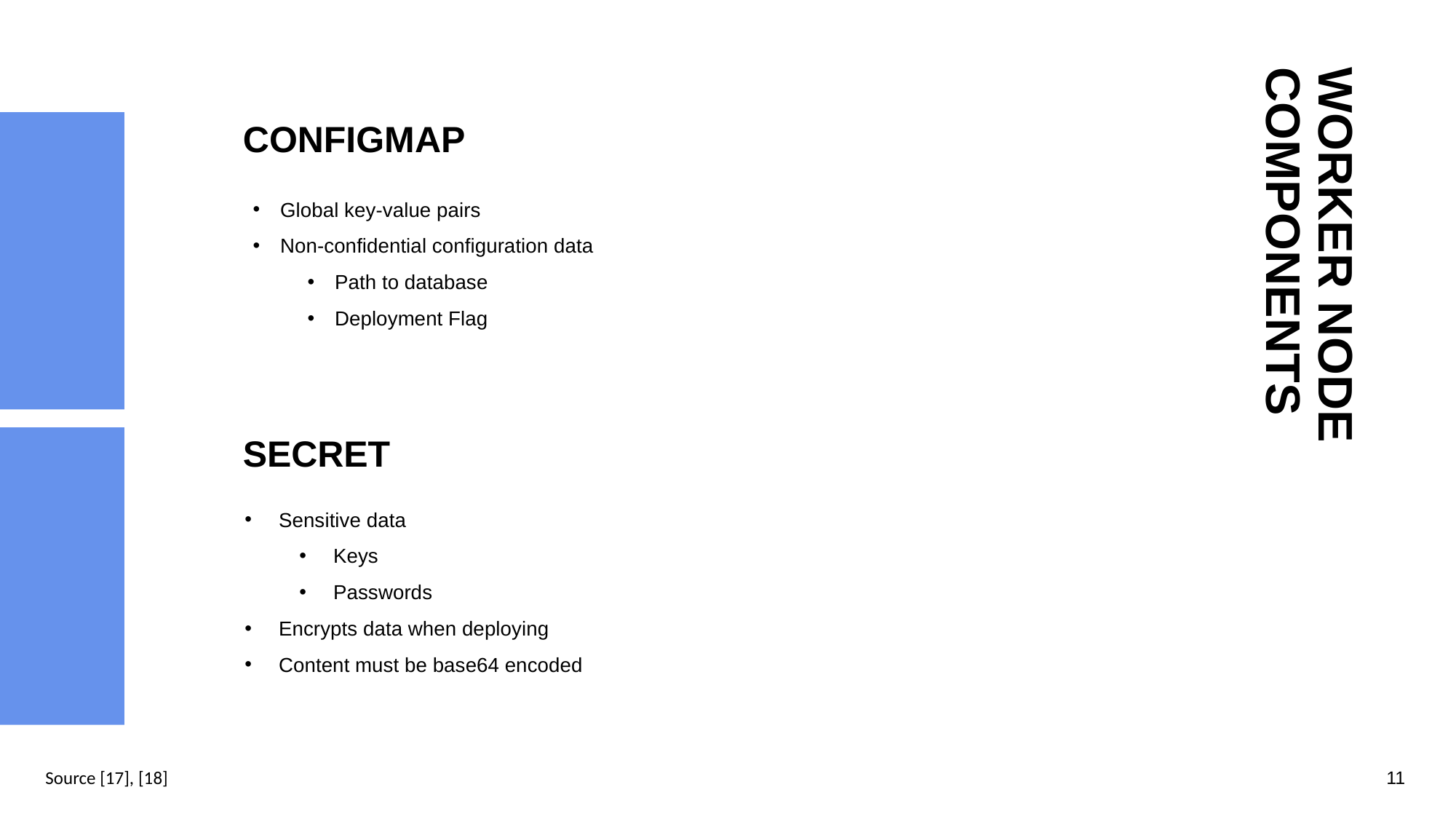

# CONFIGMAP
Global key-value pairs
Non-confidential configuration data
Path to database
Deployment Flag
WORKER NODE COMPONENTS

SECRET
Sensitive data
Keys
Passwords
Encrypts data when deploying
Content must be base64 encoded
Source [17], [18]
11